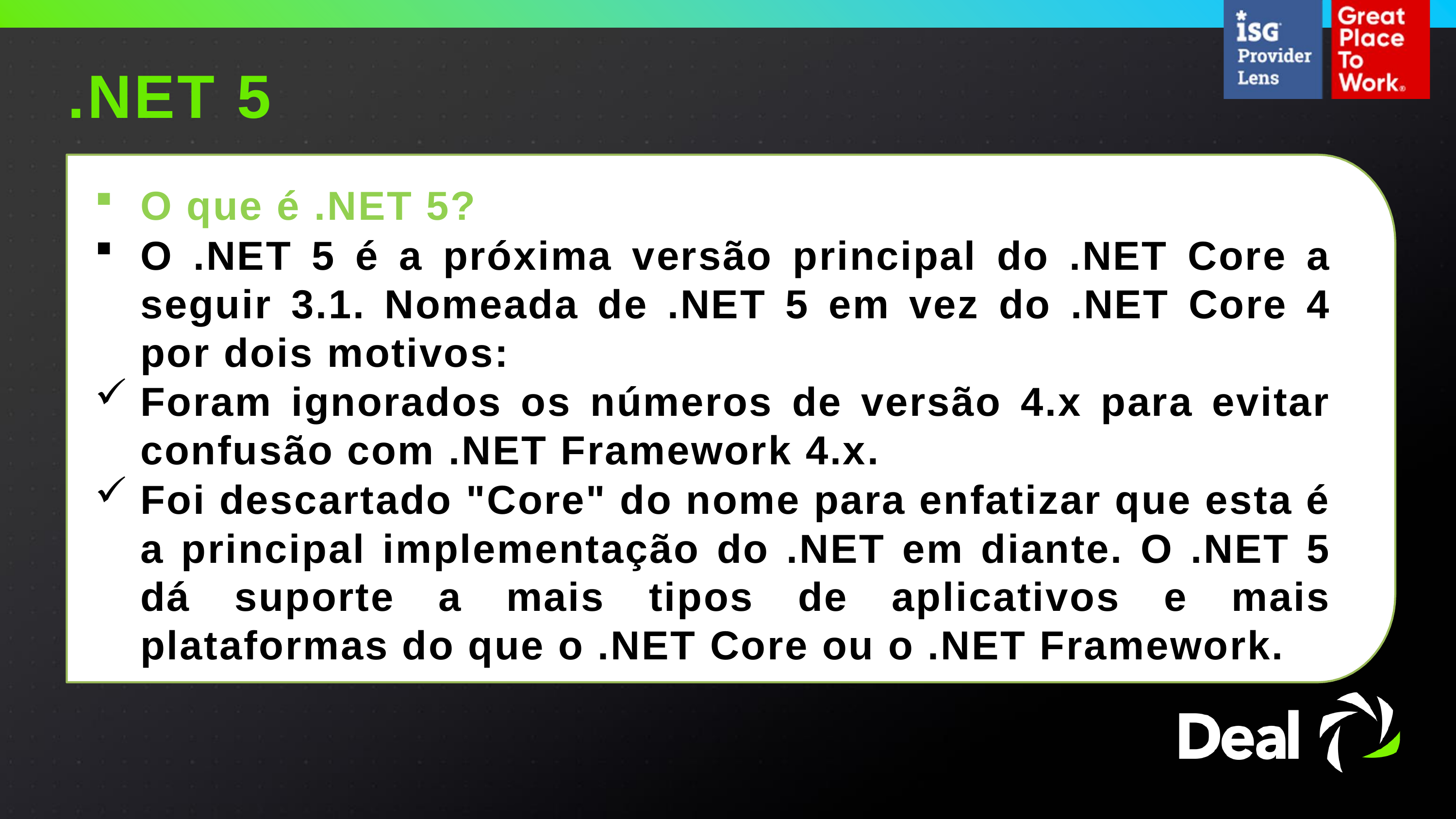

.NET 5

O que é .NET 5?
O .NET 5 é a próxima versão principal do .NET Core a seguir 3.1. Nomeada de .NET 5 em vez do .NET Core 4 por dois motivos:
Foram ignorados os números de versão 4.x para evitar confusão com .NET Framework 4.x.
Foi descartado "Core" do nome para enfatizar que esta é a principal implementação do .NET em diante. O .NET 5 dá suporte a mais tipos de aplicativos e mais plataformas do que o .NET Core ou o .NET Framework.